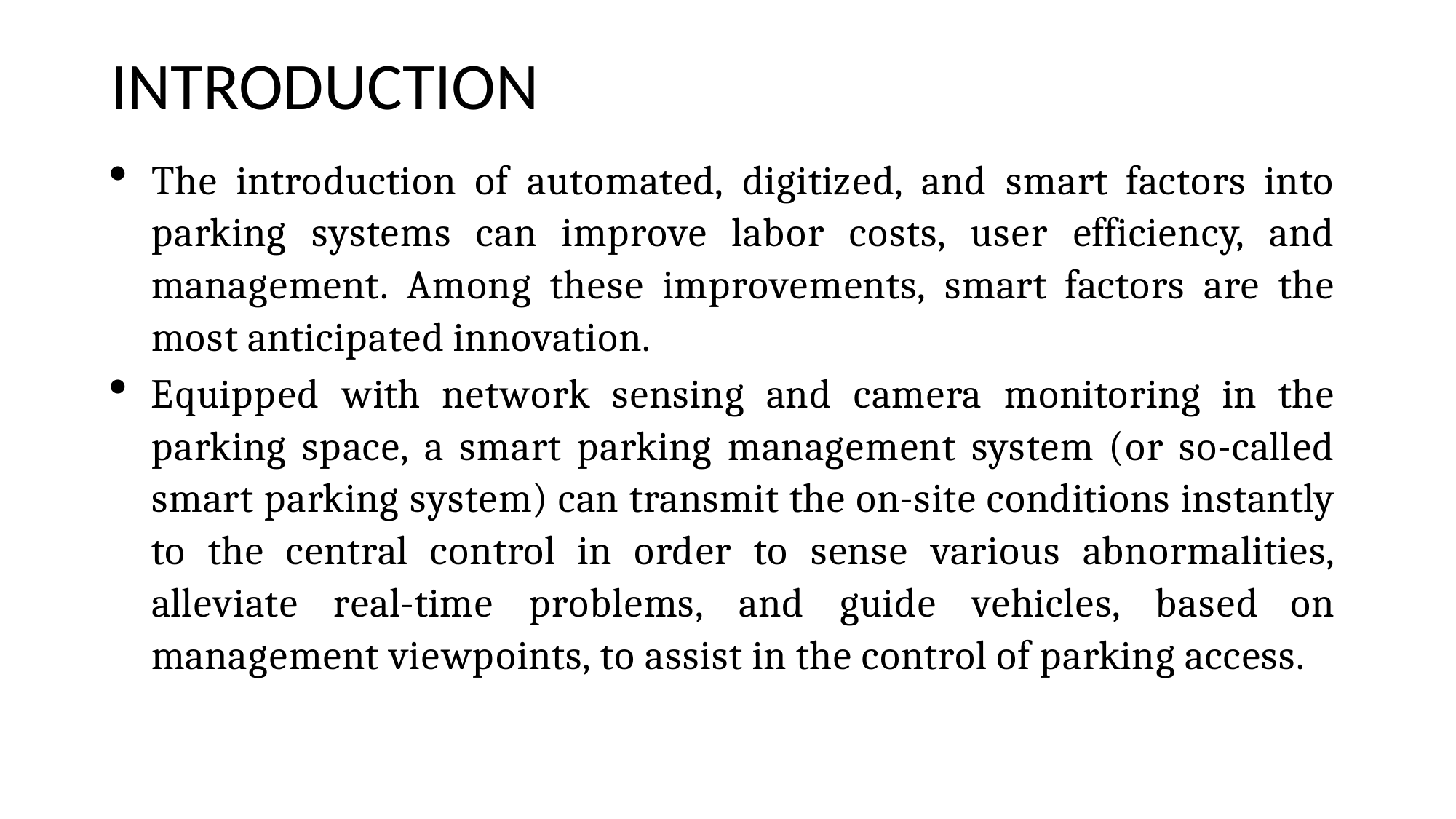

# INTRODUCTION
The introduction of automated, digitized, and smart factors into parking systems can improve labor costs, user efficiency, and management. Among these improvements, smart factors are the most anticipated innovation.
Equipped with network sensing and camera monitoring in the parking space, a smart parking management system (or so-called smart parking system) can transmit the on-site conditions instantly to the central control in order to sense various abnormalities, alleviate real-time problems, and guide vehicles, based on management viewpoints, to assist in the control of parking access.